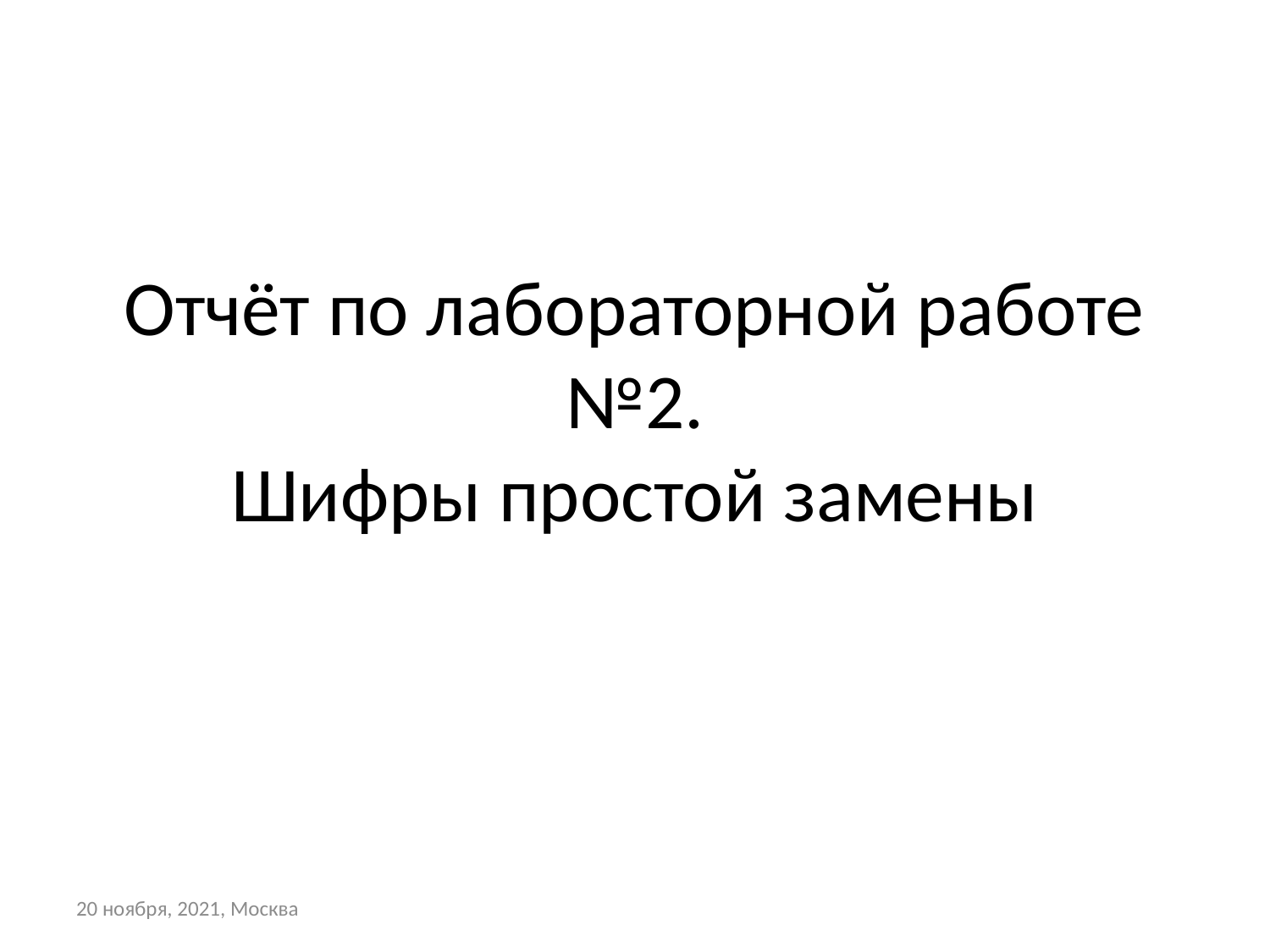

# Отчёт по лабораторной работе №2. Шифры простой замены

20 ноября, 2021, Москва